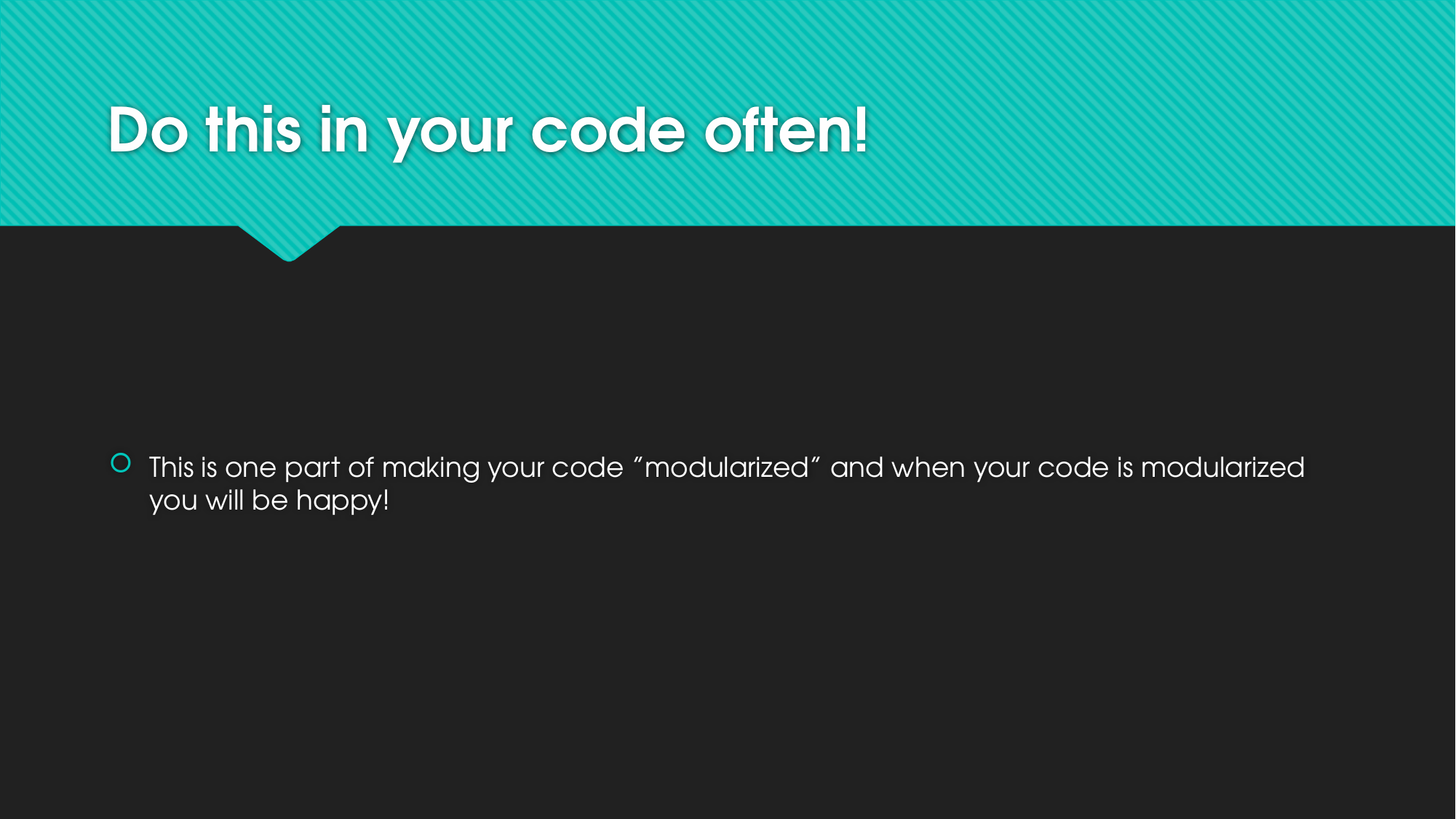

# Do this in your code often!
This is one part of making your code ”modularized” and when your code is modularized you will be happy!